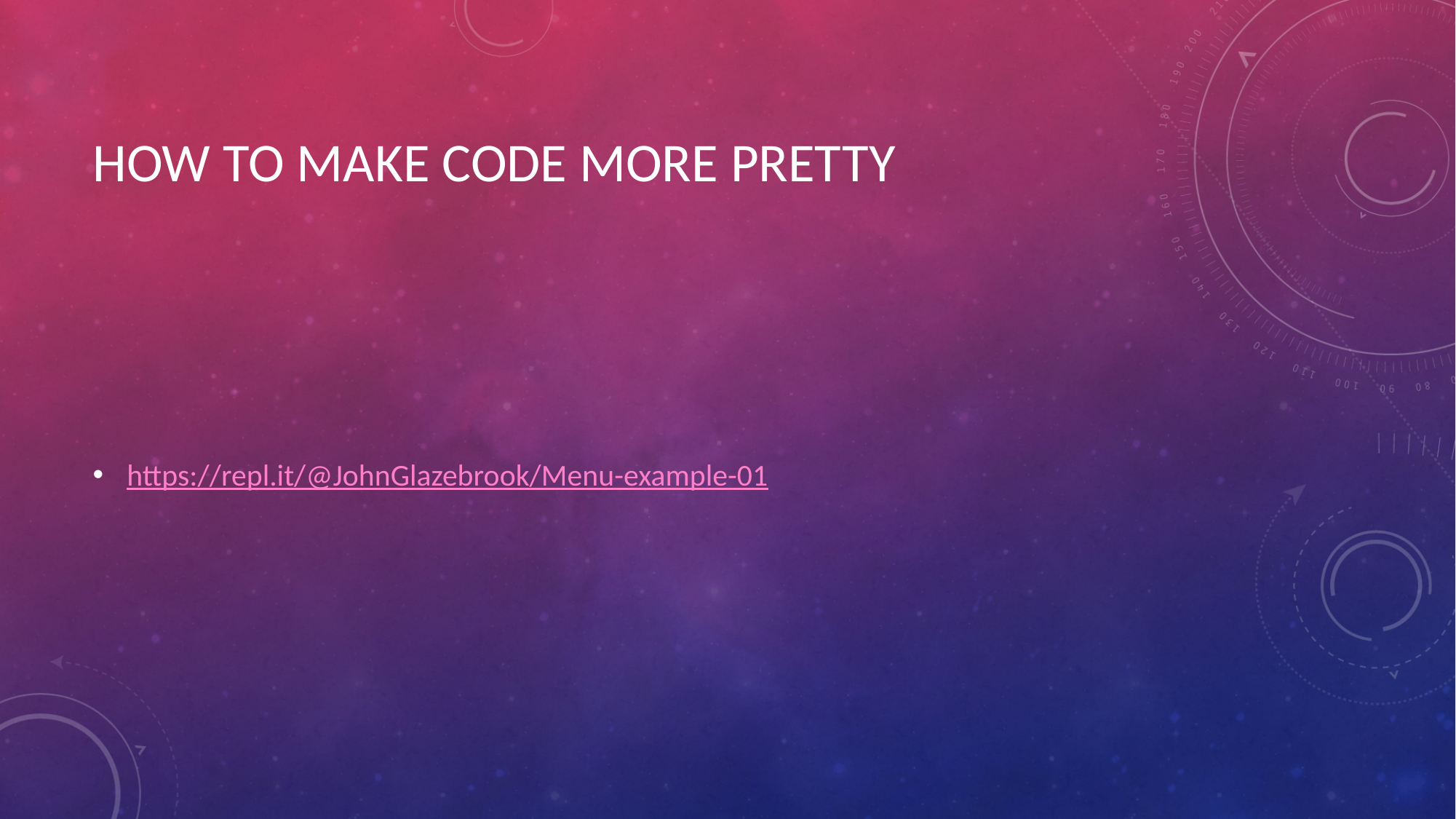

# How to make code more pretty
https://repl.it/@JohnGlazebrook/Menu-example-01